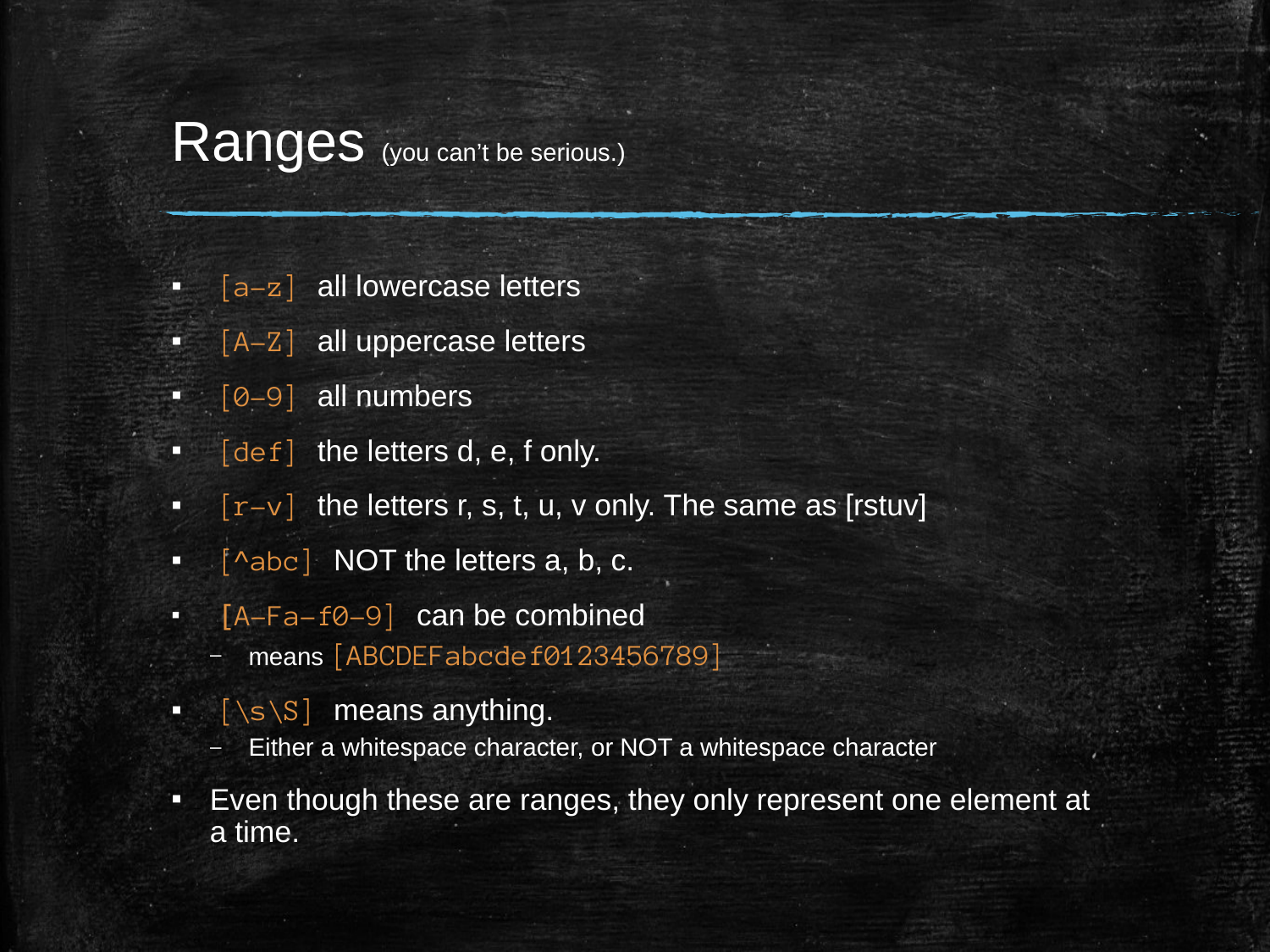

# Ranges (you can’t be serious.)
 [a-z] all lowercase letters
 [A-Z] all uppercase letters
 [0-9] all numbers
 [def] the letters d, e, f only.
 [r-v] the letters r, s, t, u, v only. The same as [rstuv]
 [^abc] NOT the letters a, b, c.
 [A-Fa-f0-9] can be combined
means [ABCDEFabcdef0123456789]
 [\s\S] means anything.
Either a whitespace character, or NOT a whitespace character
Even though these are ranges, they only represent one element at a time.